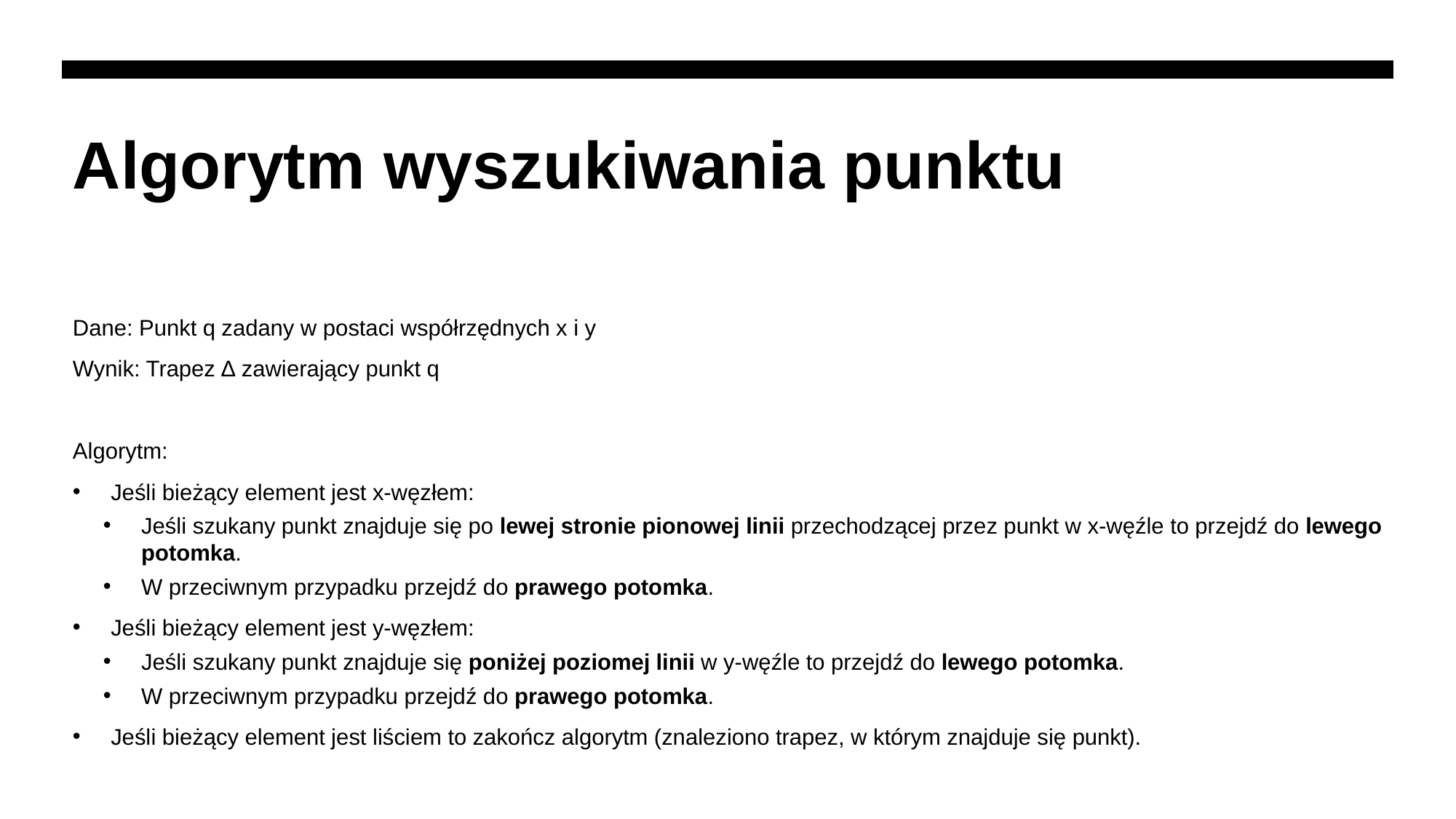

# Algorytm wyszukiwania punktu
Dane: Punkt q zadany w postaci współrzędnych x i y
Wynik: Trapez ∆ zawierający punkt q

Algorytm:
Jeśli bieżący element jest x-węzłem:
Jeśli szukany punkt znajduje się po lewej stronie pionowej linii przechodzącej przez punkt w x-węźle to przejdź do lewego potomka.
W przeciwnym przypadku przejdź do prawego potomka.
Jeśli bieżący element jest y-węzłem:
Jeśli szukany punkt znajduje się poniżej poziomej linii w y-węźle to przejdź do lewego potomka.
W przeciwnym przypadku przejdź do prawego potomka.
Jeśli bieżący element jest liściem to zakończ algorytm (znaleziono trapez, w którym znajduje się punkt).